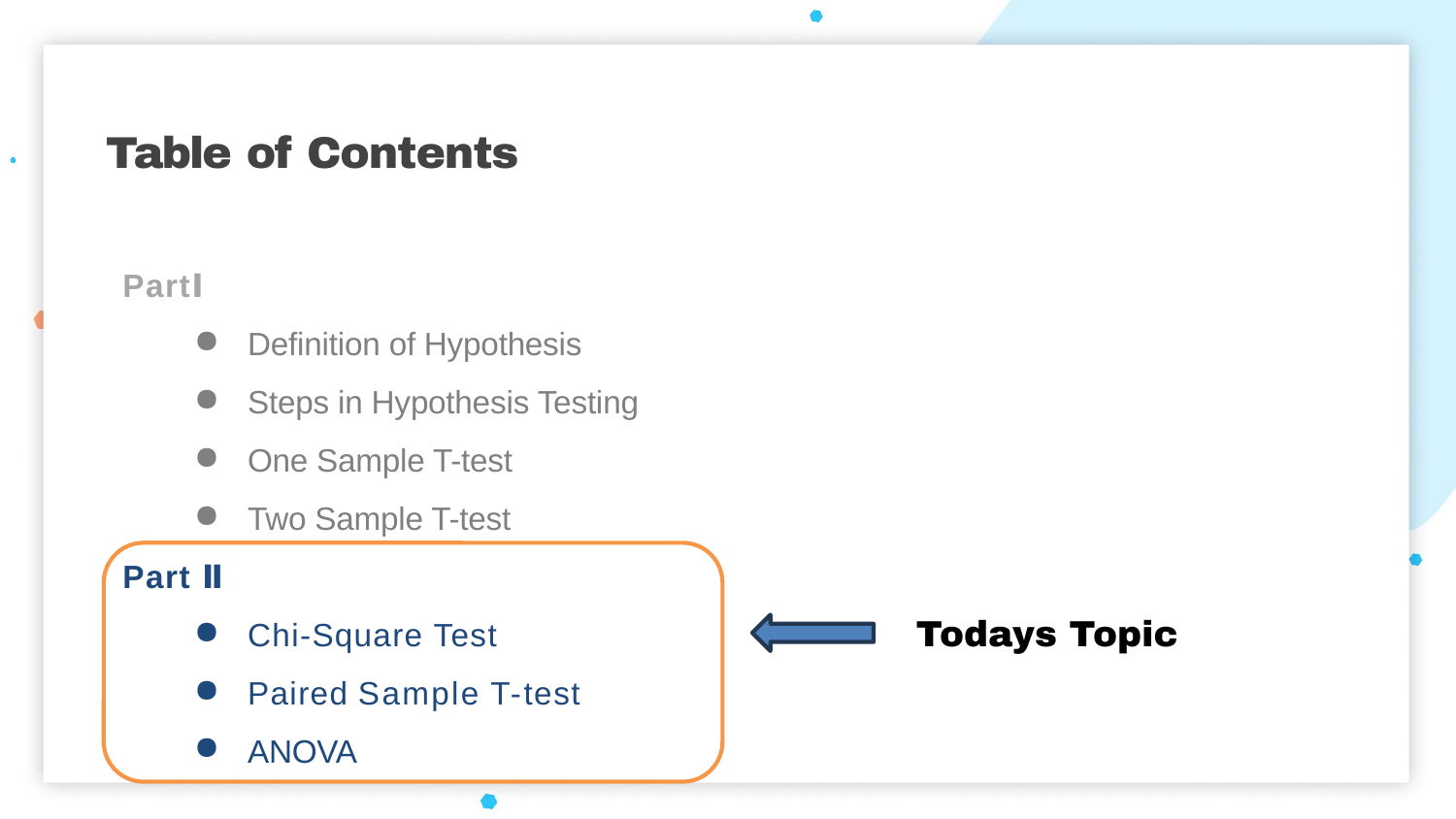

# Table of Contents
PartⅠ
Definition of Hypothesis
Steps in Hypothesis Testing
One Sample T-test
Two Sample T-test
Part ‭Ⅱ
Chi-Square Test
Paired Sample T-test
ANOVA

Todays Topic